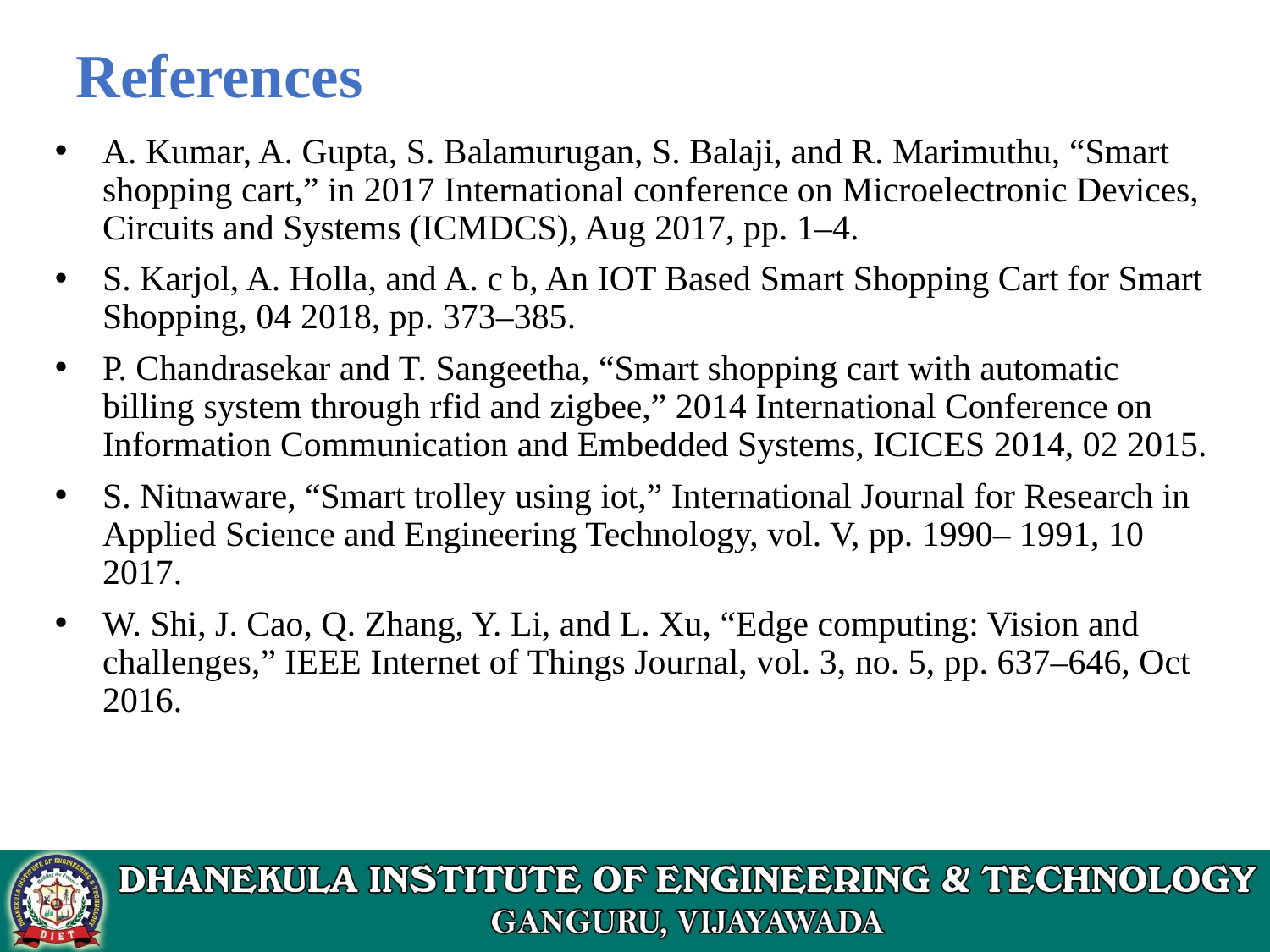

# References
A. Kumar, A. Gupta, S. Balamurugan, S. Balaji, and R. Marimuthu, “Smart shopping cart,” in 2017 International conference on Microelectronic Devices, Circuits and Systems (ICMDCS), Aug 2017, pp. 1–4.
S. Karjol, A. Holla, and A. c b, An IOT Based Smart Shopping Cart for Smart Shopping, 04 2018, pp. 373–385.
P. Chandrasekar and T. Sangeetha, “Smart shopping cart with automatic billing system through rfid and zigbee,” 2014 International Conference on Information Communication and Embedded Systems, ICICES 2014, 02 2015.
S. Nitnaware, “Smart trolley using iot,” International Journal for Research in Applied Science and Engineering Technology, vol. V, pp. 1990– 1991, 10 2017.
W. Shi, J. Cao, Q. Zhang, Y. Li, and L. Xu, “Edge computing: Vision and challenges,” IEEE Internet of Things Journal, vol. 3, no. 5, pp. 637–646, Oct 2016.
15